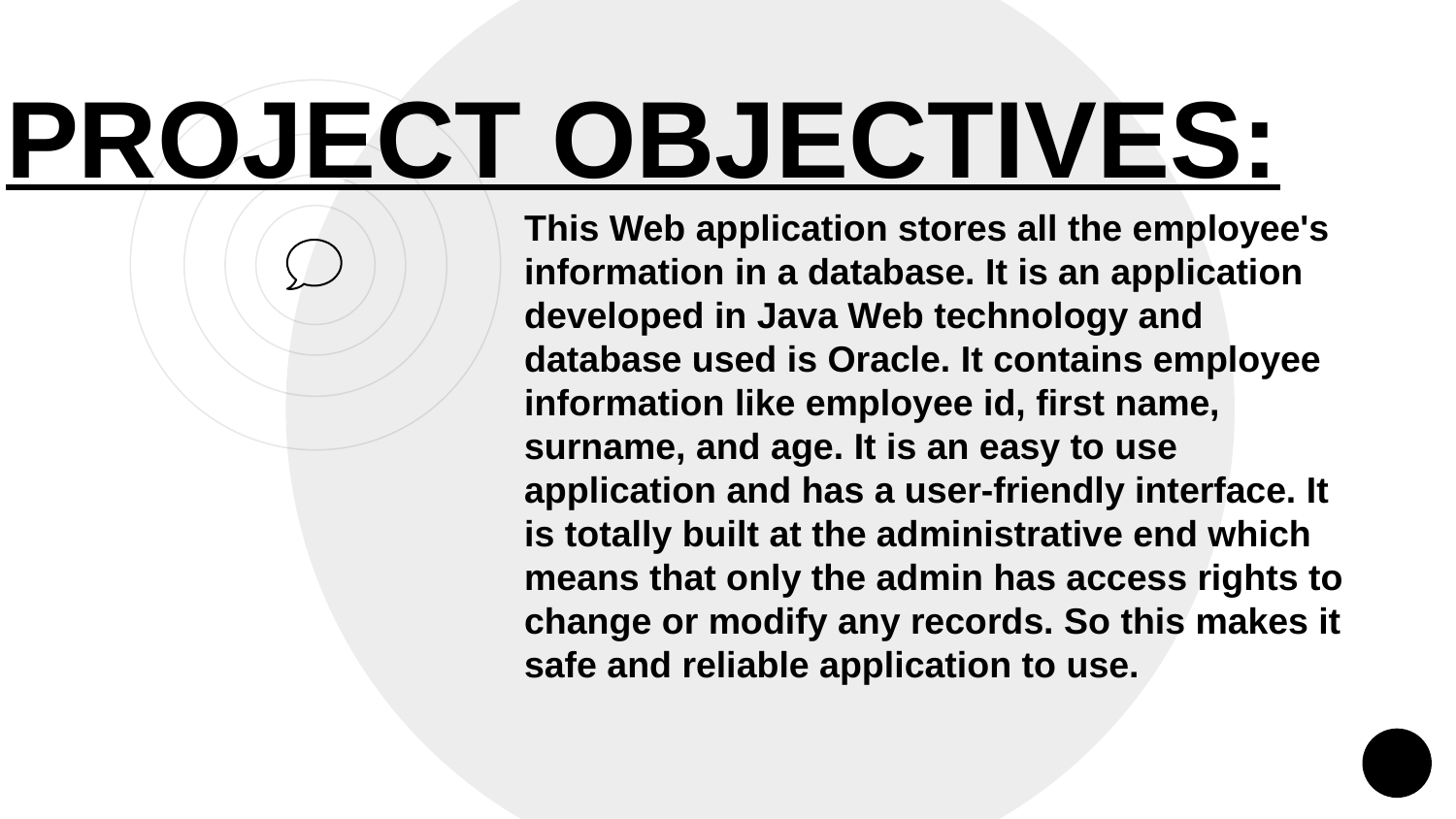

PROJECT OBJECTIVES:
This Web application stores all the employee's information in a database. It is an application developed in Java Web technology and database used is Oracle. It contains employee information like employee id, first name, surname, and age. It is an easy to use application and has a user-friendly interface. It is totally built at the administrative end which means that only the admin has access rights to change or modify any records. So this makes it safe and reliable application to use.

3